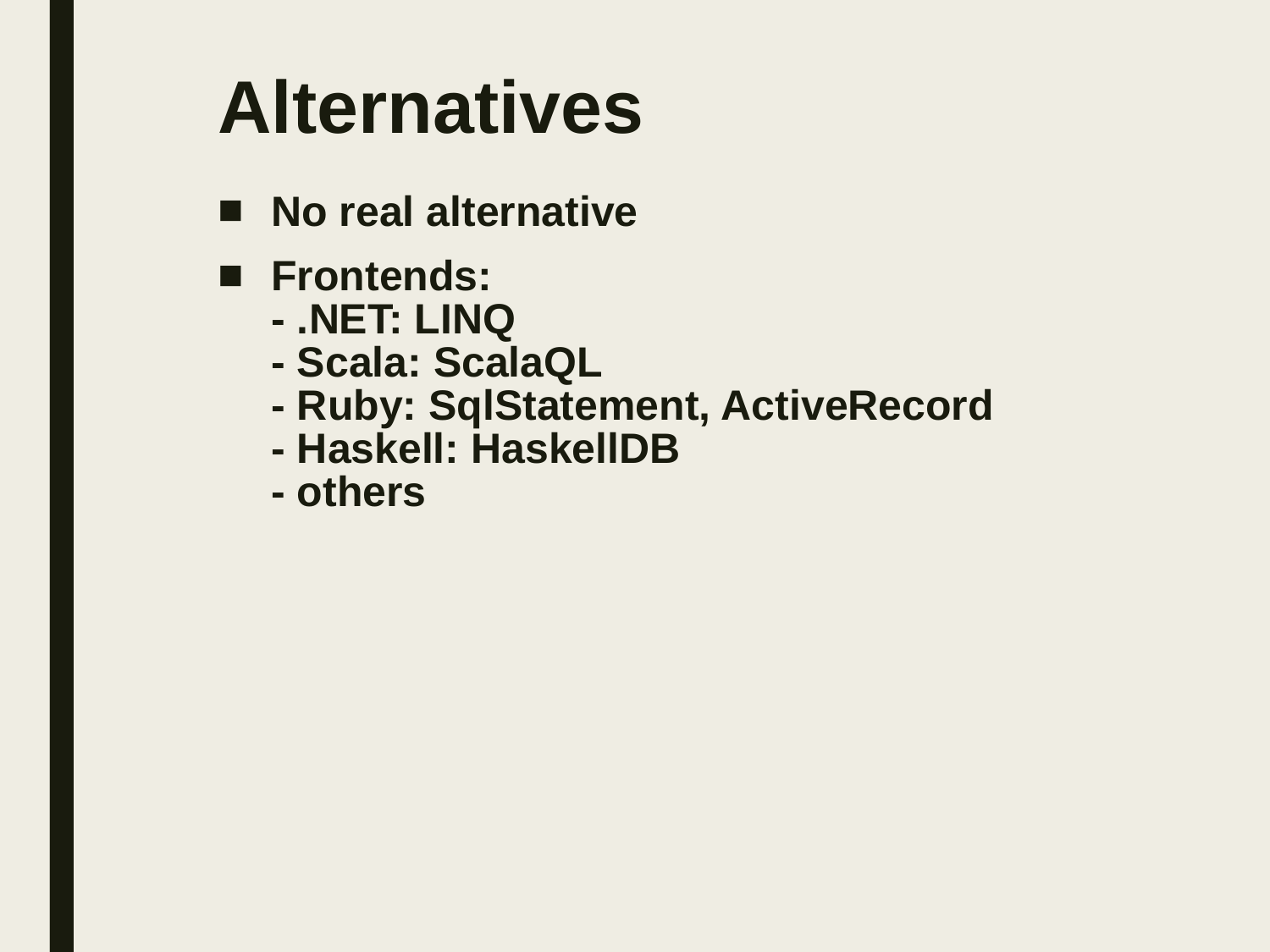

# Alternatives
No real alternative
Frontends:
- .NET: LINQ
- Scala: ScalaQL
- Ruby: SqlStatement, ActiveRecord
- Haskell: HaskellDB
- others